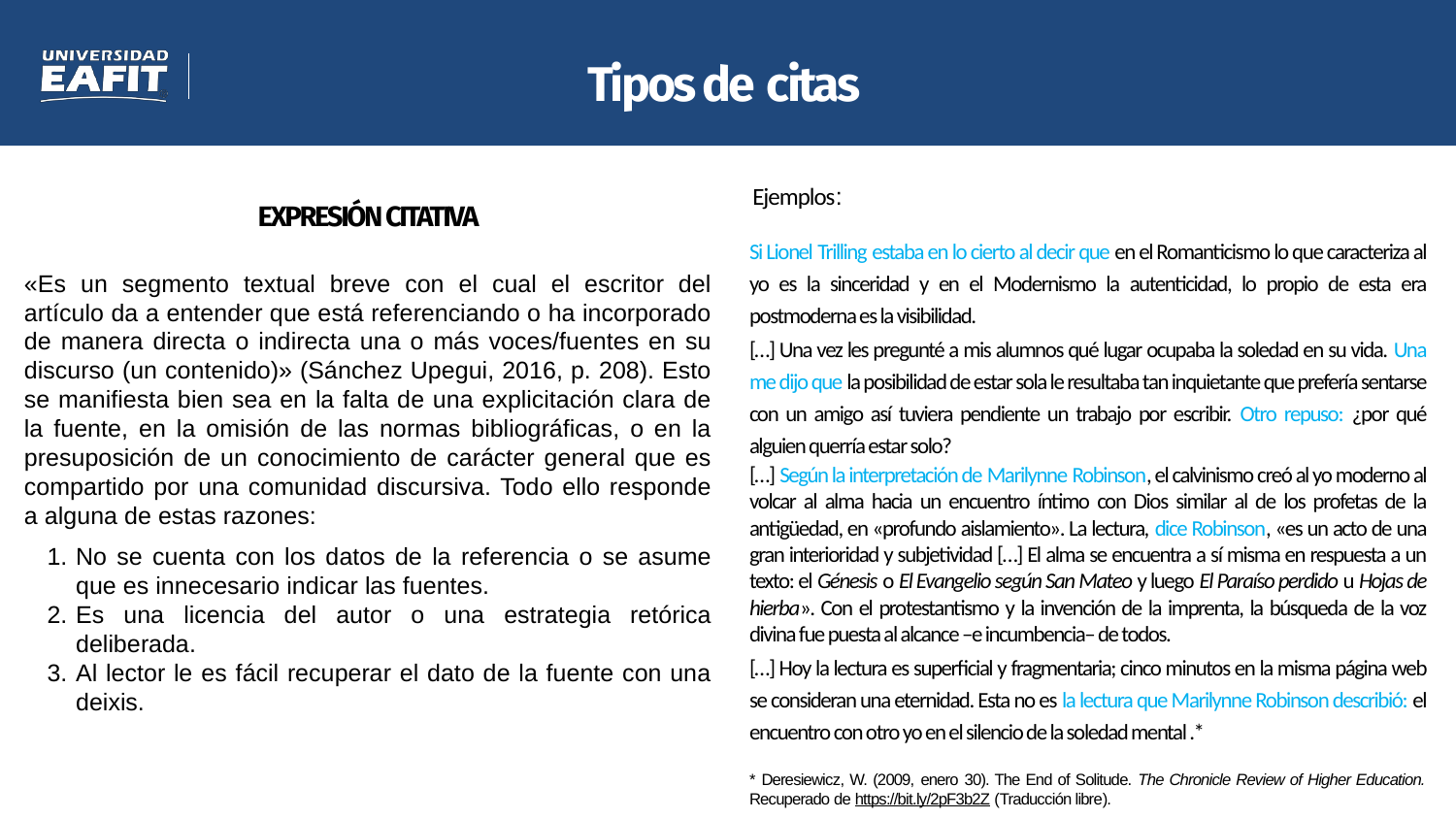

# Tipos de citas
Ejemplos:
EXPRESIÓN CITATIVA

«Es un segmento textual breve con el cual el escritor del artículo da a entender que está referenciando o ha incorporado de manera directa o indirecta una o más voces/fuentes en su discurso (un contenido)» (Sánchez Upegui, 2016, p. 208). Esto se manifiesta bien sea en la falta de una explicitación clara de la fuente, en la omisión de las normas bibliográficas, o en la presuposición de un conocimiento de carácter general que es compartido por una comunidad discursiva. Todo ello responde a alguna de estas razones:
No se cuenta con los datos de la referencia o se asume que es innecesario indicar las fuentes.
Es una licencia del autor o una estrategia retórica deliberada.
Al lector le es fácil recuperar el dato de la fuente con una deixis.

Si Lionel Trilling estaba en lo cierto al decir que en el Romanticismo lo que caracteriza al yo es la sinceridad y en el Modernismo la autenticidad, lo propio de esta era postmoderna es la visibilidad.
[…] Una vez les pregunté a mis alumnos qué lugar ocupaba la soledad en su vida. Una me dijo que la posibilidad de estar sola le resultaba tan inquietante que prefería sentarse con un amigo así tuviera pendiente un trabajo por escribir. Otro repuso: ¿por qué alguien querría estar solo?
[…] Según la interpretación de Marilynne Robinson, el calvinismo creó al yo moderno al volcar al alma hacia un encuentro íntimo con Dios similar al de los profetas de la antigüedad, en «profundo aislamiento». La lectura, dice Robinson, «es un acto de una gran interioridad y subjetividad […] El alma se encuentra a sí misma en respuesta a un texto: el Génesis o El Evangelio según San Mateo y luego El Paraíso perdido u Hojas de hierba». Con el protestantismo y la invención de la imprenta, la búsqueda de la voz divina fue puesta al alcance –e incumbencia– de todos.
[…] Hoy la lectura es superficial y fragmentaria; cinco minutos en la misma página web se consideran una eternidad. Esta no es la lectura que Marilynne Robinson describió: el encuentro con otro yo en el silencio de la soledad mental .*

* Deresiewicz, W. (2009, enero 30). The End of Solitude. The Chronicle Review of Higher Education. Recuperado de https://bit.ly/2pF3b2Z (Traducción libre).